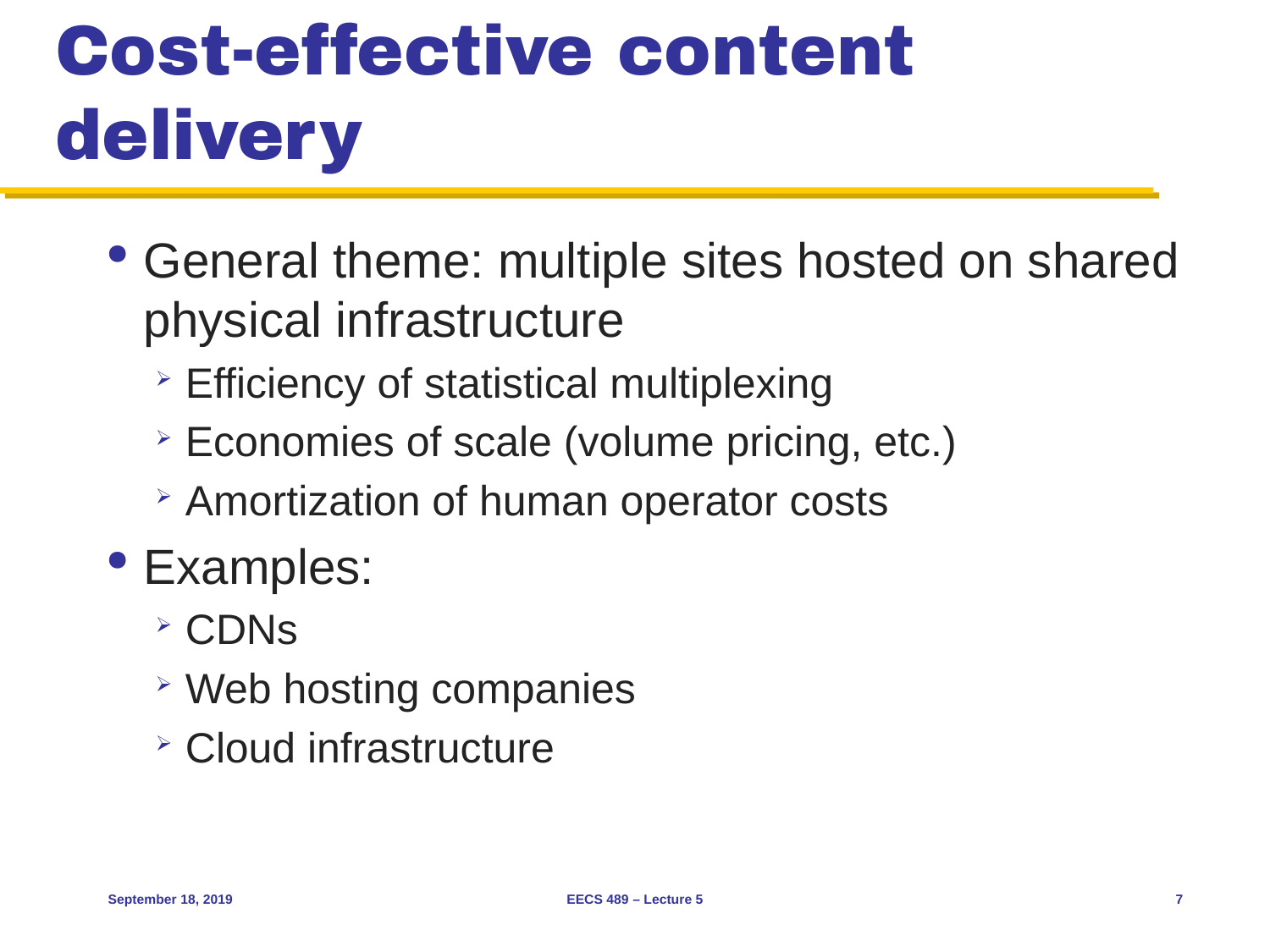

# Cost-effective content delivery
General theme: multiple sites hosted on shared physical infrastructure
Efficiency of statistical multiplexing
Economies of scale (volume pricing, etc.)
Amortization of human operator costs
Examples:
CDNs
Web hosting companies
Cloud infrastructure
September 18, 2019
EECS 489 – Lecture 5
7